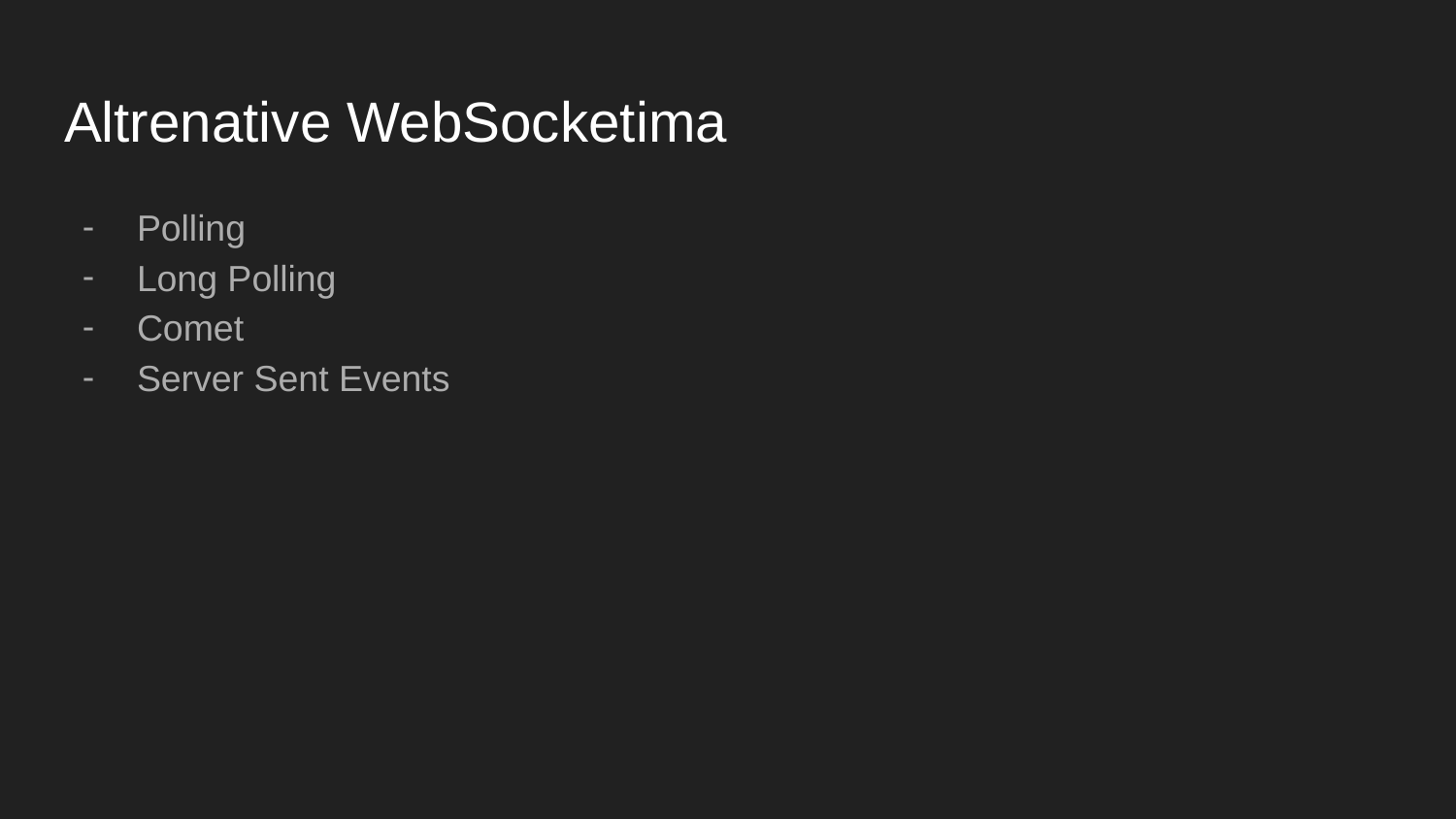

# Altrenative WebSocketima

Polling
Long Polling
Comet
Server Sent Events